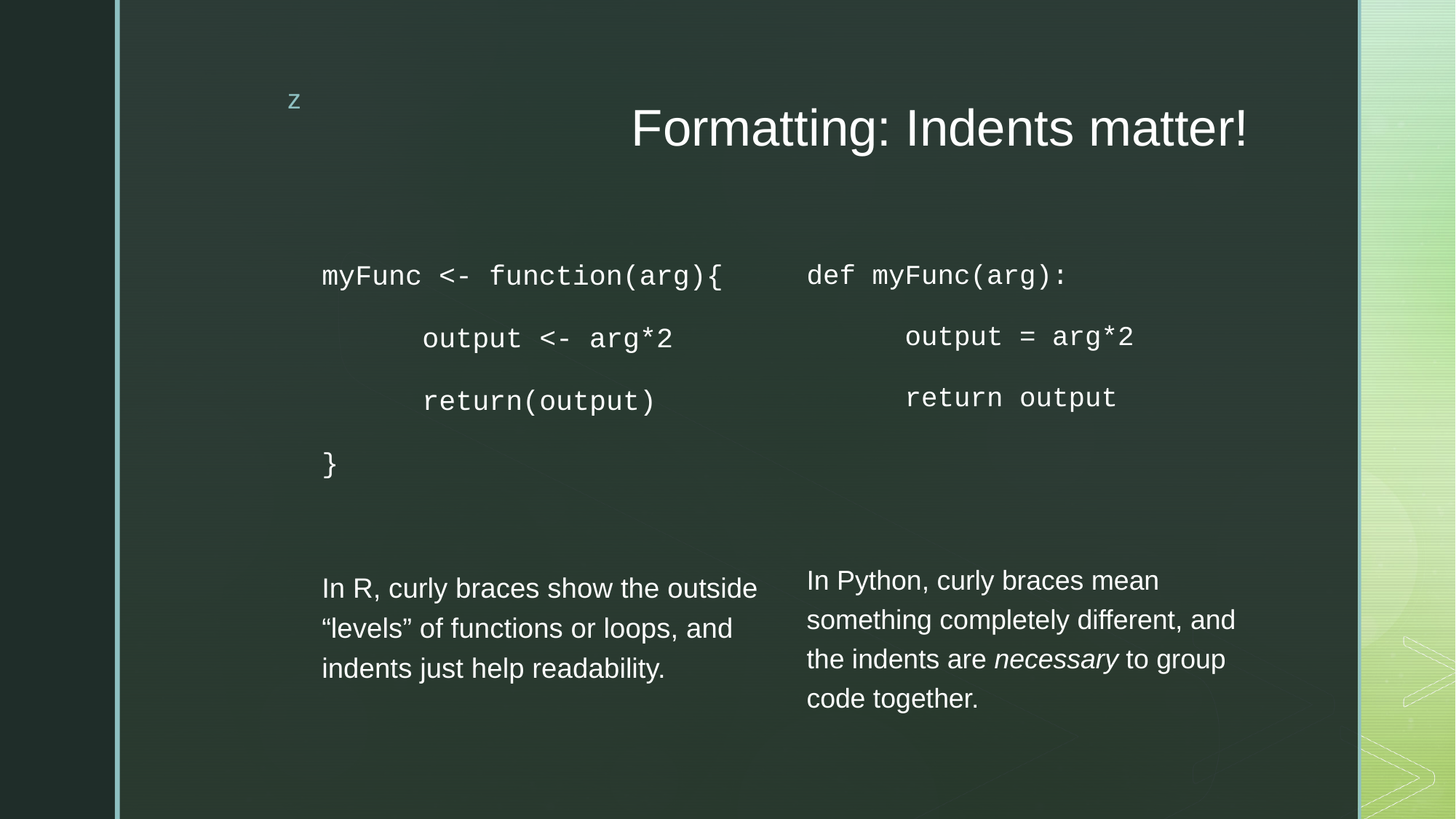

# Formatting: Indents matter!
def myFunc(arg):
	output = arg*2
	return output

In Python, curly braces mean something completely different, and the indents are necessary to group code together.
myFunc <- function(arg){
	output <- arg*2
	return(output)
}

In R, curly braces show the outside “levels” of functions or loops, and indents just help readability.